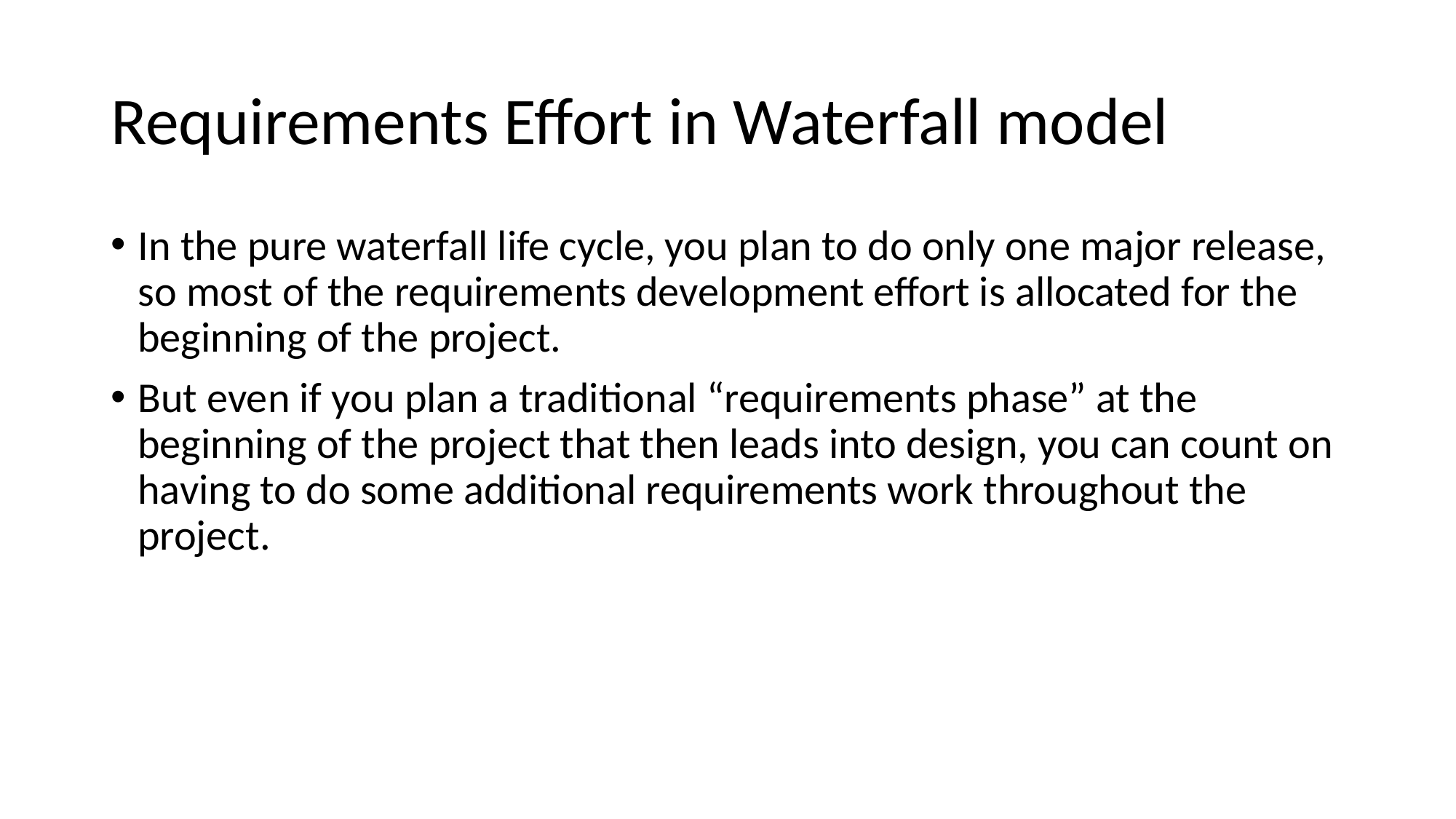

Requirements Effort in Waterfall model
In the pure waterfall life cycle, you plan to do only one major release, so most of the requirements development effort is allocated for the beginning of the project.
But even if you plan a traditional “requirements phase” at the beginning of the project that then leads into design, you can count on having to do some additional requirements work throughout the project.